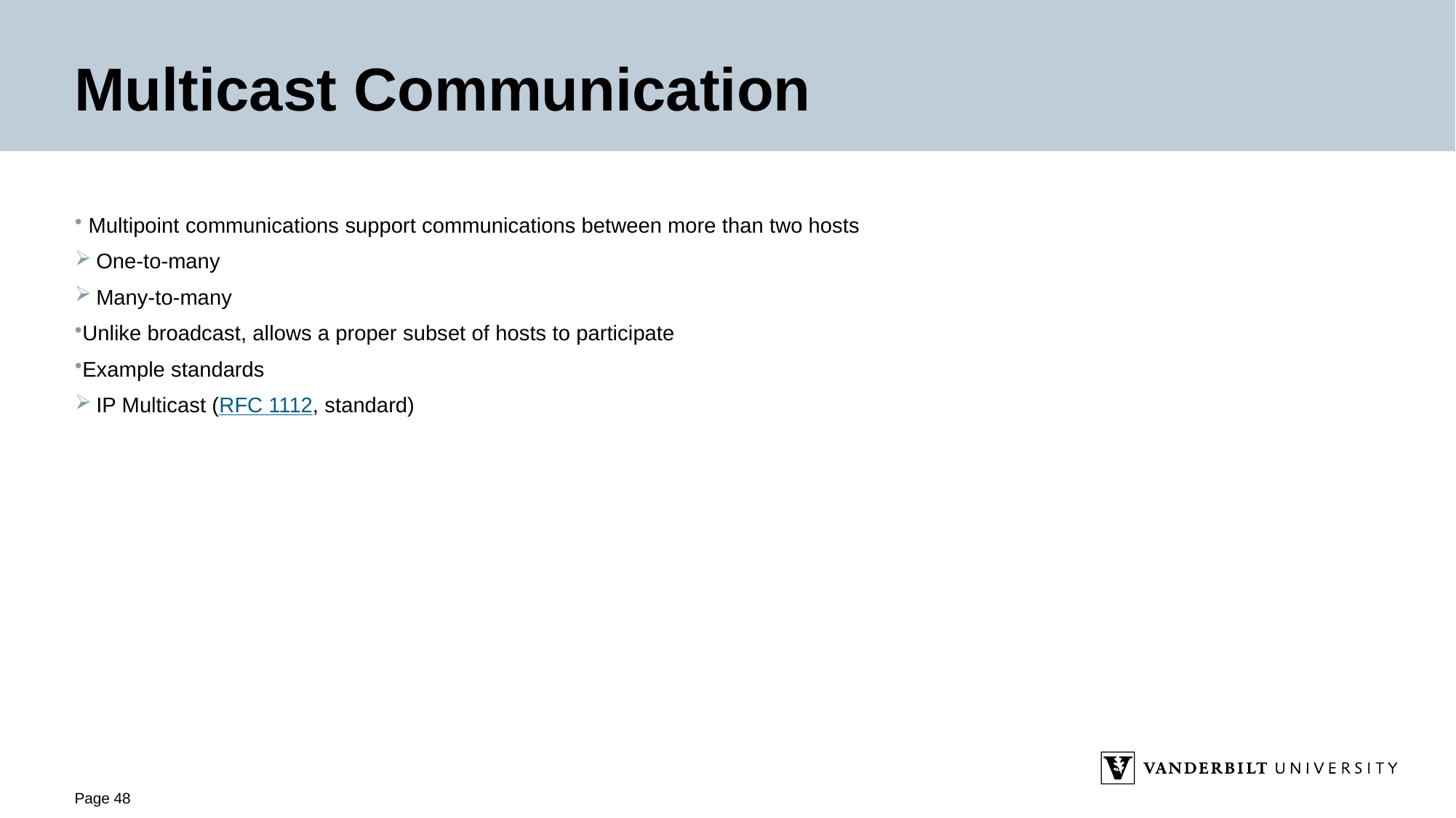

# Multicast Communication
48

 Multipoint communications support communications between more than two hosts
One-to-many
Many-to-many
Unlike broadcast, allows a proper subset of hosts to participate
Example standards
IP Multicast (RFC 1112, standard)